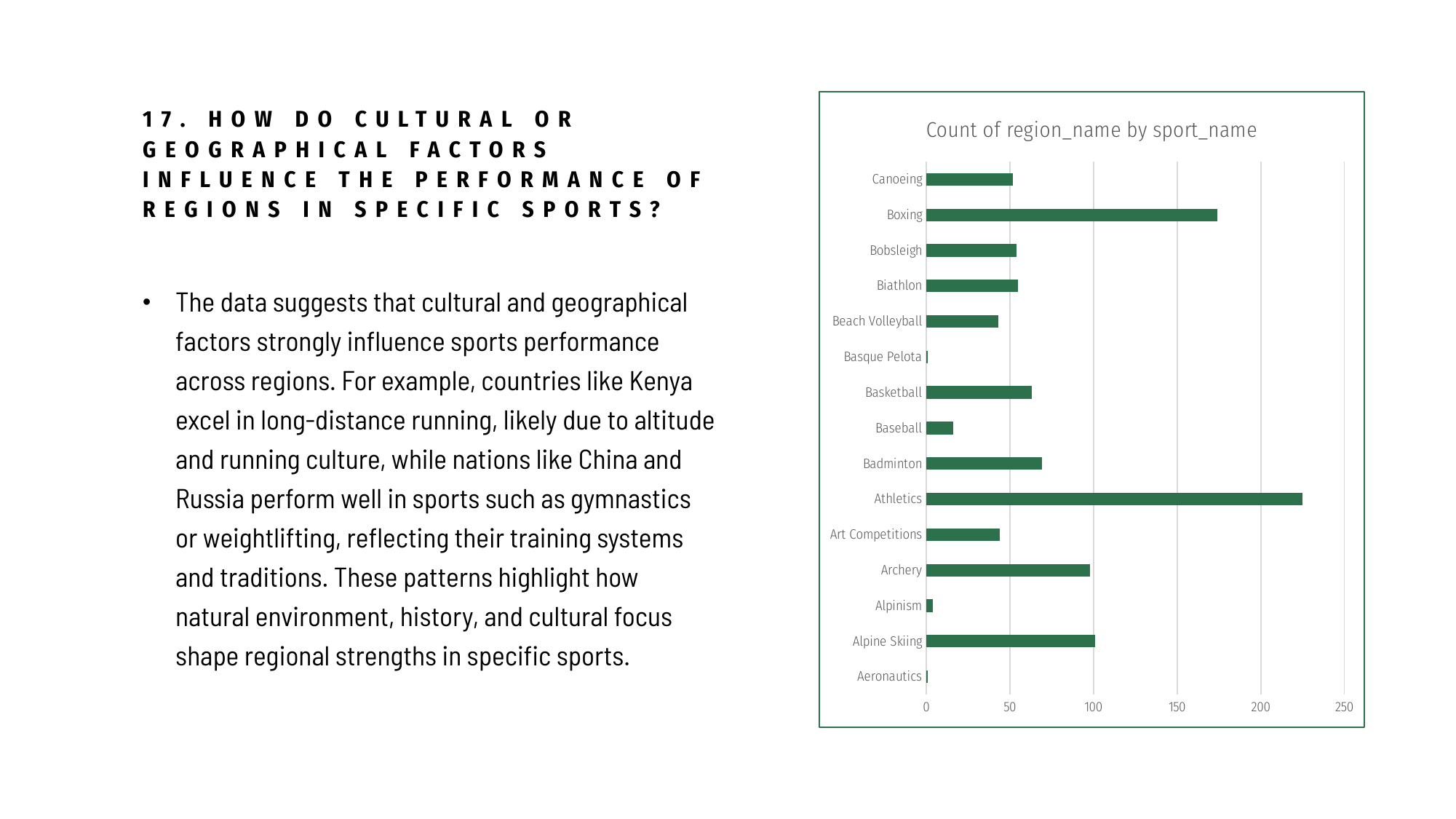

# 17. How do cultural or geographical factors influence the performance of regions in specific sports?

### Chart: Count of region_name by sport_name

| Category |  |
|---|---|
| Aeronautics | 1.0 |
| Alpine Skiing | 101.0 |
| Alpinism | 4.0 |
| Archery | 98.0 |
| Art Competitions | 44.0 |
| Athletics | 225.0 |
| Badminton | 69.0 |
| Baseball | 16.0 |
| Basketball | 63.0 |
| Basque Pelota | 1.0 |
| Beach Volleyball | 43.0 |
| Biathlon | 55.0 |
| Bobsleigh | 54.0 |
| Boxing | 174.0 |
| Canoeing | 52.0 |
The data suggests that cultural and geographical factors strongly influence sports performance across regions. For example, countries like Kenya excel in long-distance running, likely due to altitude and running culture, while nations like China and Russia perform well in sports such as gymnastics or weightlifting, reflecting their training systems and traditions. These patterns highlight how natural environment, history, and cultural focus shape regional strengths in specific sports.